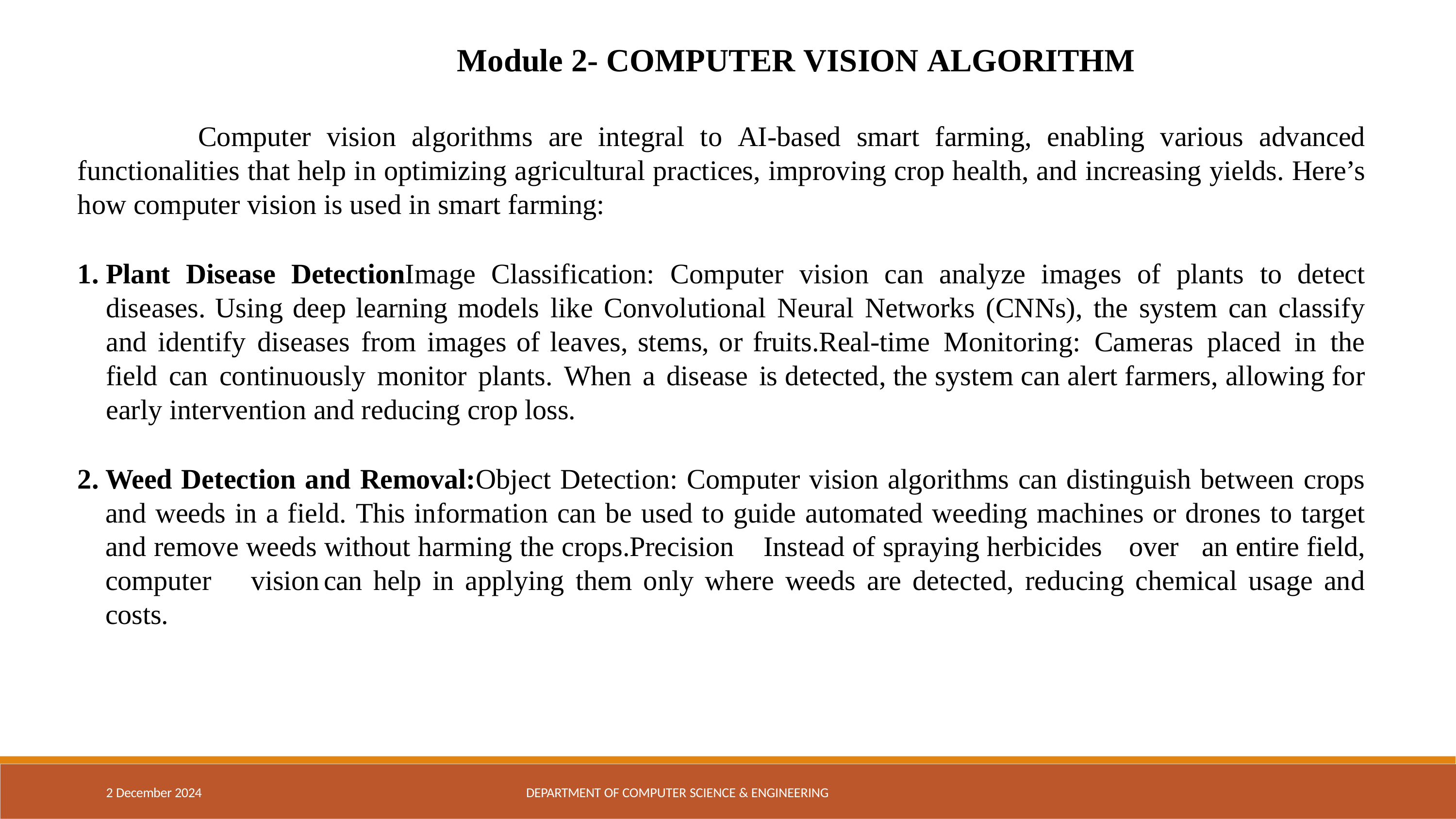

# Module 2- COMPUTER VISION ALGORITHM
Computer  vision  algorithms  are  integral  to  AI-based  smart  farming,  enabling  various  advanced functionalities that help in optimizing agricultural practices, improving crop health, and increasing yields. Here’s how computer vision is used in smart farming:

Plant Disease DetectionImage Classification: Computer vision can analyze images of plants to detect diseases. Using deep learning models like Convolutional Neural Networks (CNNs), the system can classify and identify diseases from images of leaves, stems, or fruits.Real-time Monitoring: Cameras placed in the field can continuously monitor plants. When a disease is detected, the system can alert farmers, allowing for early intervention and reducing crop loss.

Weed Detection and Removal:Object Detection: Computer vision algorithms can distinguish between crops and weeds in a field. This information can be used to guide automated weeding machines or drones to target and remove weeds without harming the crops.Precision	Instead of spraying herbicides	over	an entire field, computer	vision	can help in applying them only where weeds are detected, reducing chemical usage and costs.
17
2 December 2024
DEPARTMENT OF COMPUTER SCIENCE & ENGINEERING